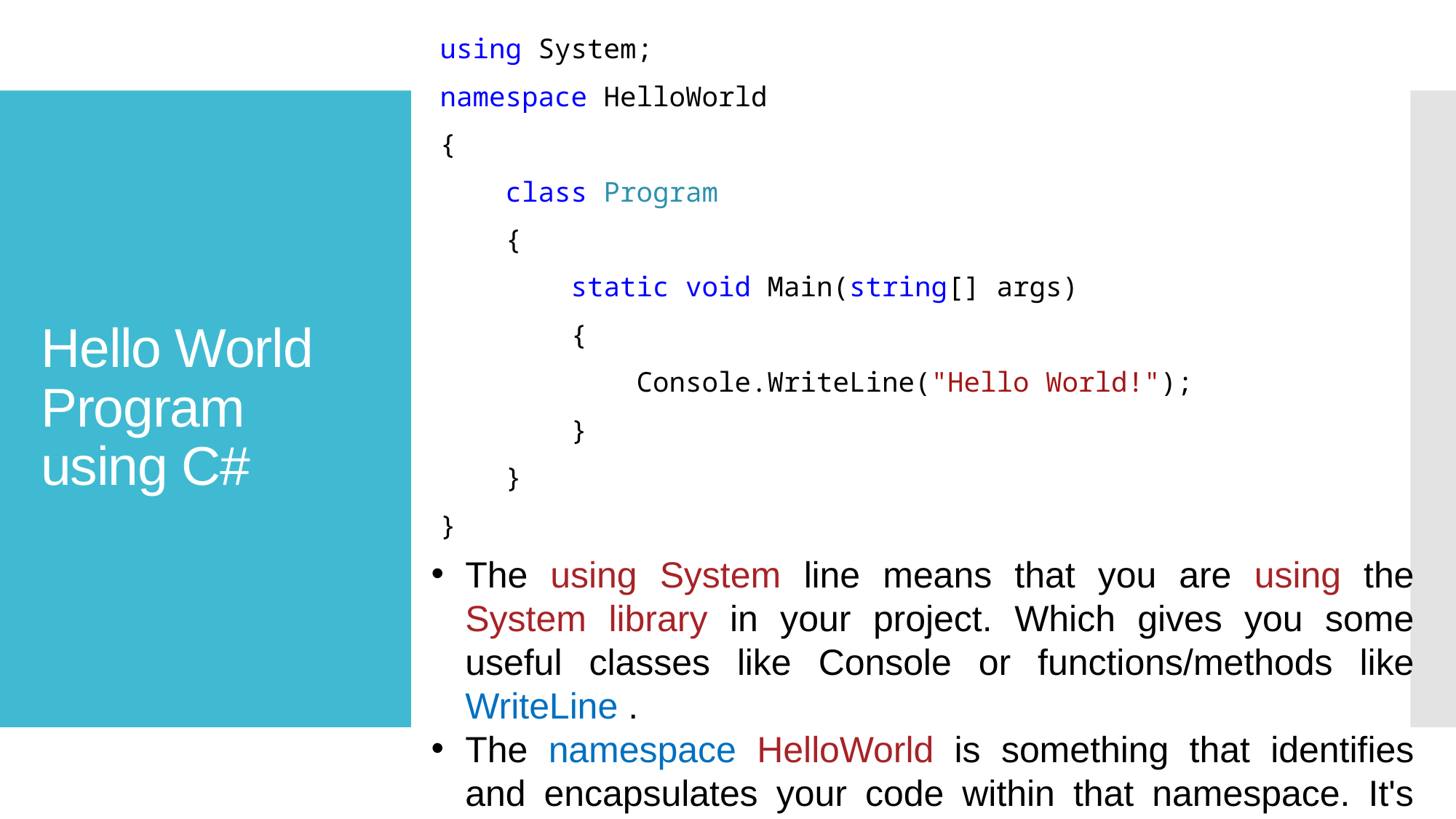

using System;
namespace HelloWorld
{
    class Program
    {
        static void Main(string[] args)
        {
            Console.WriteLine("Hello World!");
        }
    }
}
# Hello World Program using C#
The using System line means that you are using the System library in your project. Which gives you some useful classes like Console or functions/methods like WriteLine .
The namespace HelloWorld is something that identifies and encapsulates your code within that namespace. It's like packages in Java.